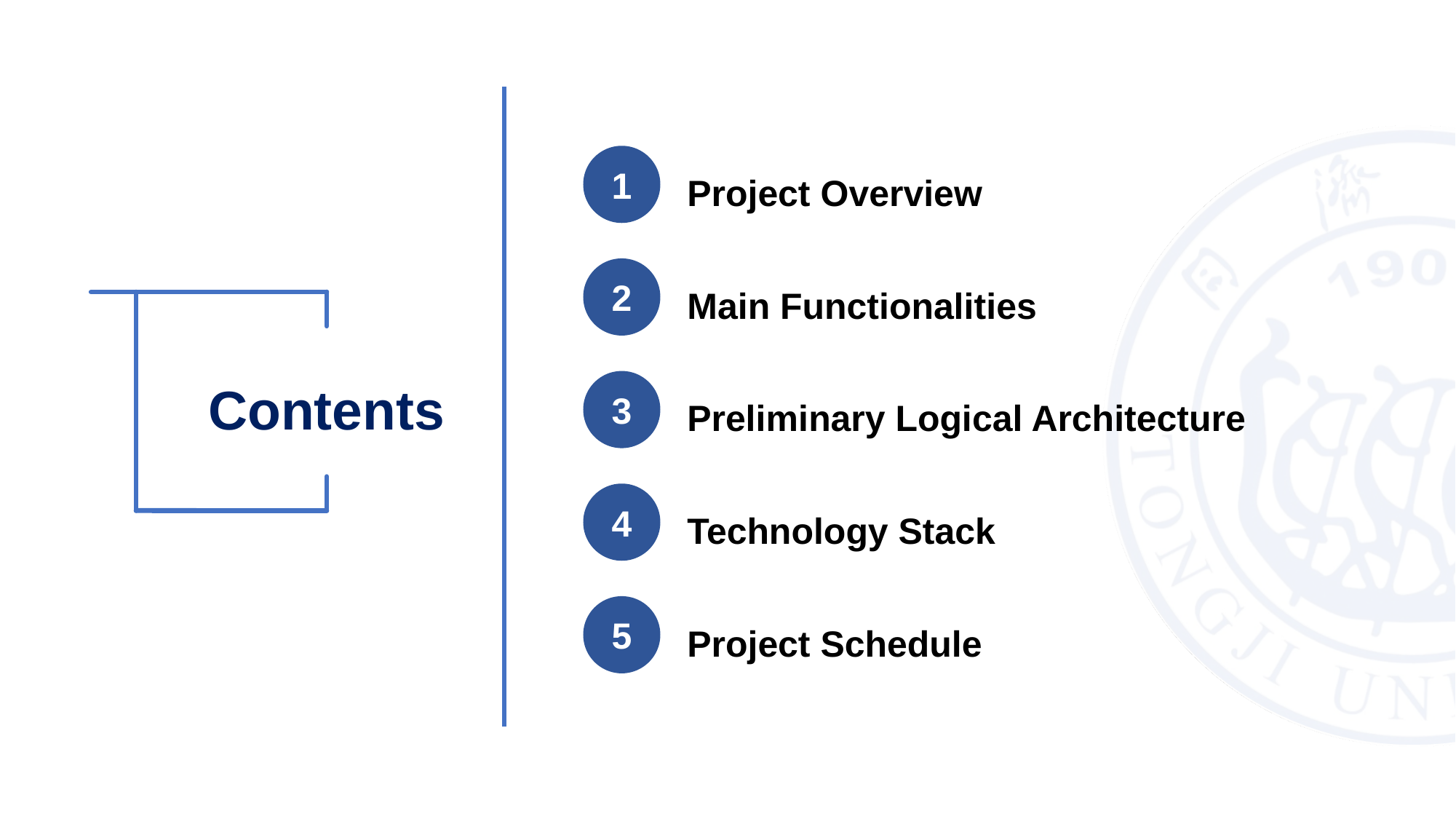

1
Project Overview
2
Main Functionalities
Contents
3
Preliminary Logical Architecture
4
Technology Stack
5
Project Schedule